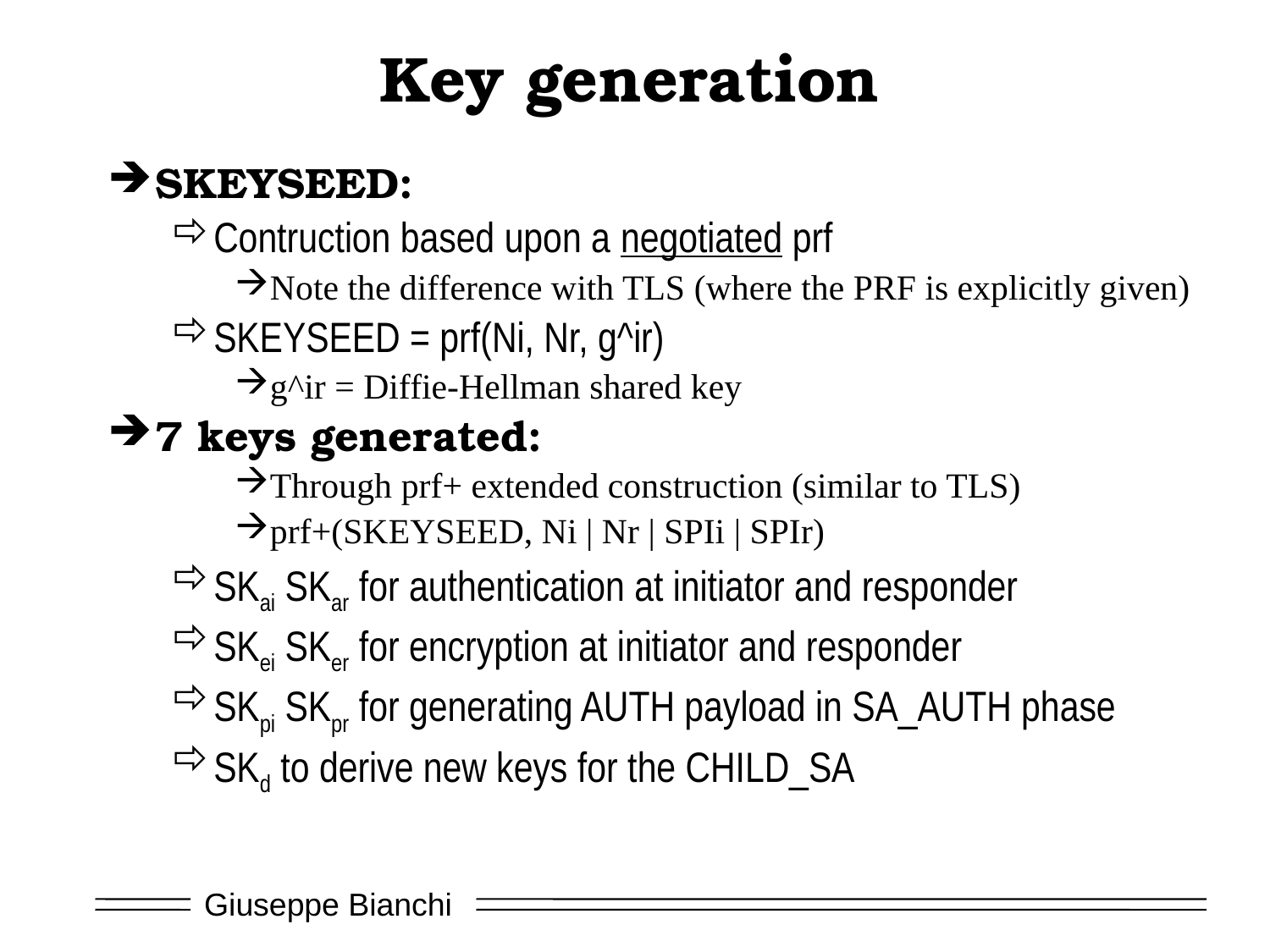

# Key generation
SKEYSEED:
Contruction based upon a negotiated prf
Note the difference with TLS (where the PRF is explicitly given)
SKEYSEED = prf(Ni, Nr, g^ir)
g^ir = Diffie-Hellman shared key
7 keys generated:
Through prf+ extended construction (similar to TLS)
prf+(SKEYSEED, Ni | Nr | SPIi | SPIr)
SKai SKar for authentication at initiator and responder
SKei SKer for encryption at initiator and responder
SKpi SKpr for generating AUTH payload in SA_AUTH phase
SKd to derive new keys for the CHILD_SA